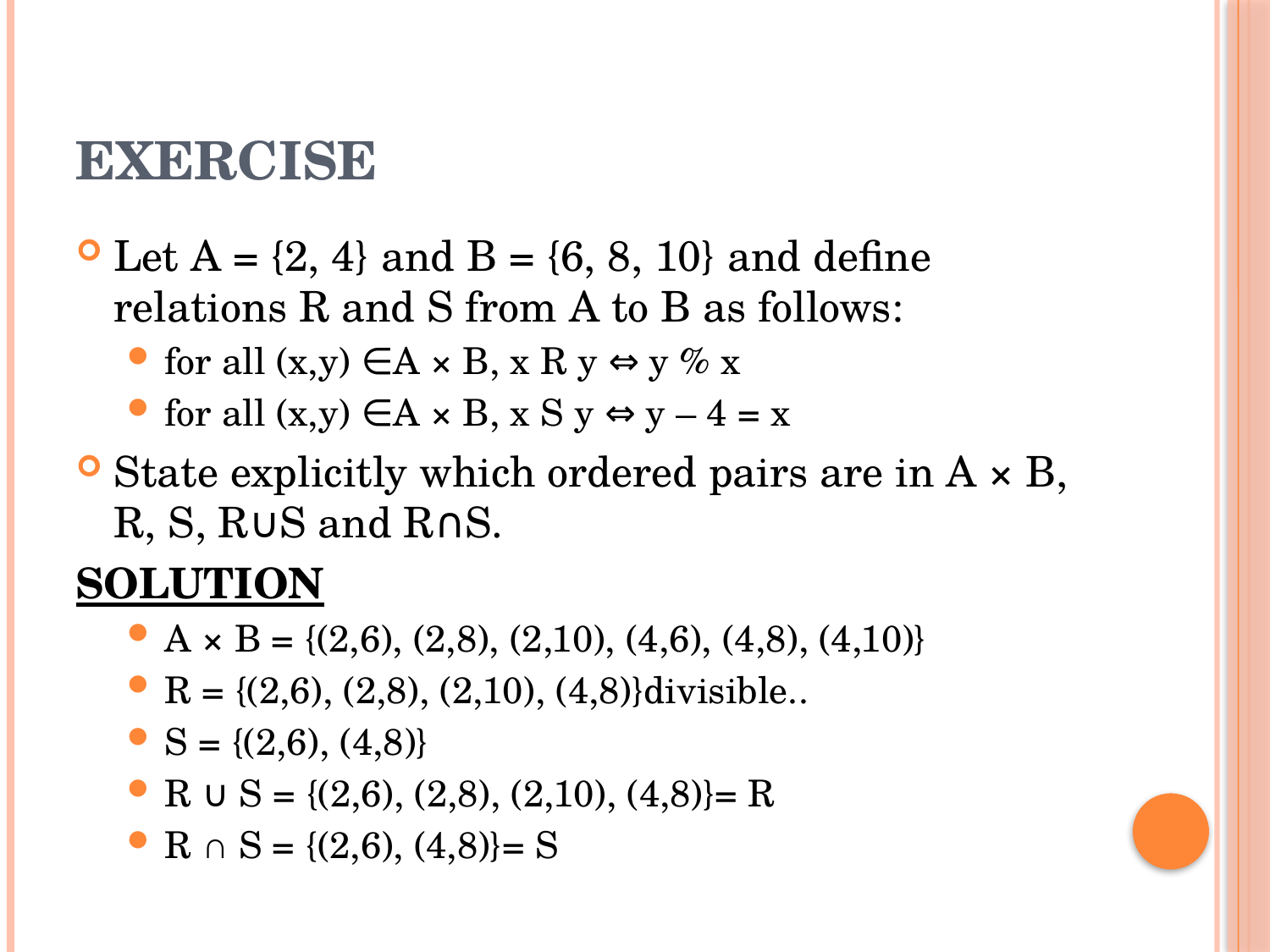

# EXERCISE
Let A = {2, 4} and B = {6, 8, 10} and define relations R and S from A to B as follows:
for all (x,y) ∈A × B, x R y ⇔ y % x
for all (x,y) ∈A × B, x S y ⇔ y – 4 = x
State explicitly which ordered pairs are in A × B, R, S, R∪S and R∩S.
SOLUTION
A × B = {(2,6), (2,8), (2,10), (4,6), (4,8), (4,10)}
R = {(2,6), (2,8), (2,10), (4,8)}divisible..
S = {(2,6), (4,8)}
R ∪ S = {(2,6), (2,8), (2,10), (4,8)}= R
R ∩ S = {(2,6), (4,8)}= S